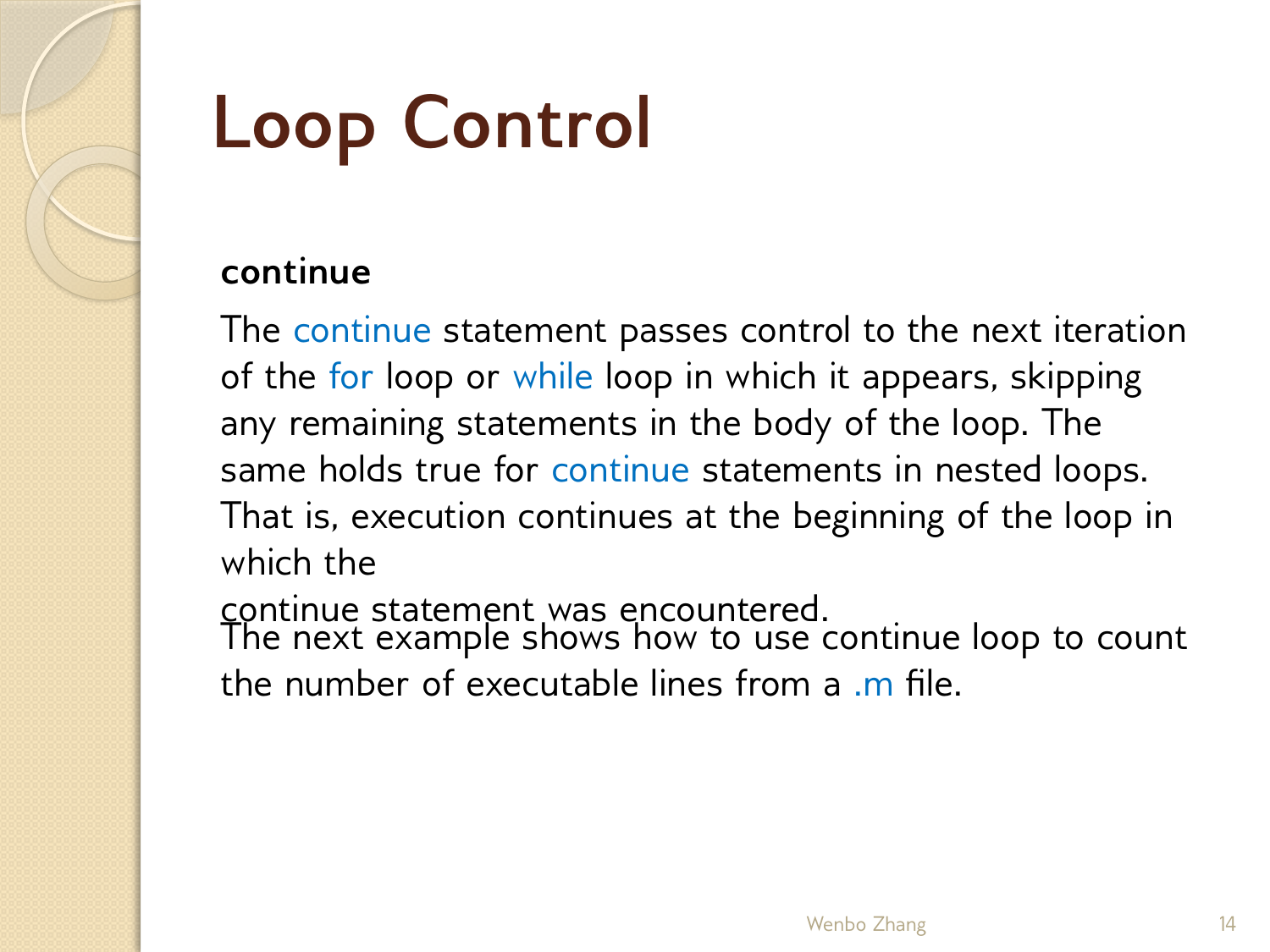

# Loop Control
continue
The continue statement passes control to the next iteration of the for loop or while loop in which it appears, skipping any remaining statements in the body of the loop. The same holds true for continue statements in nested loops. That is, execution continues at the beginning of the loop in which the
continue statement was encountered.
The next example shows how to use continue loop to count the number of executable lines from a .m file.
Wenbo Zhang
14